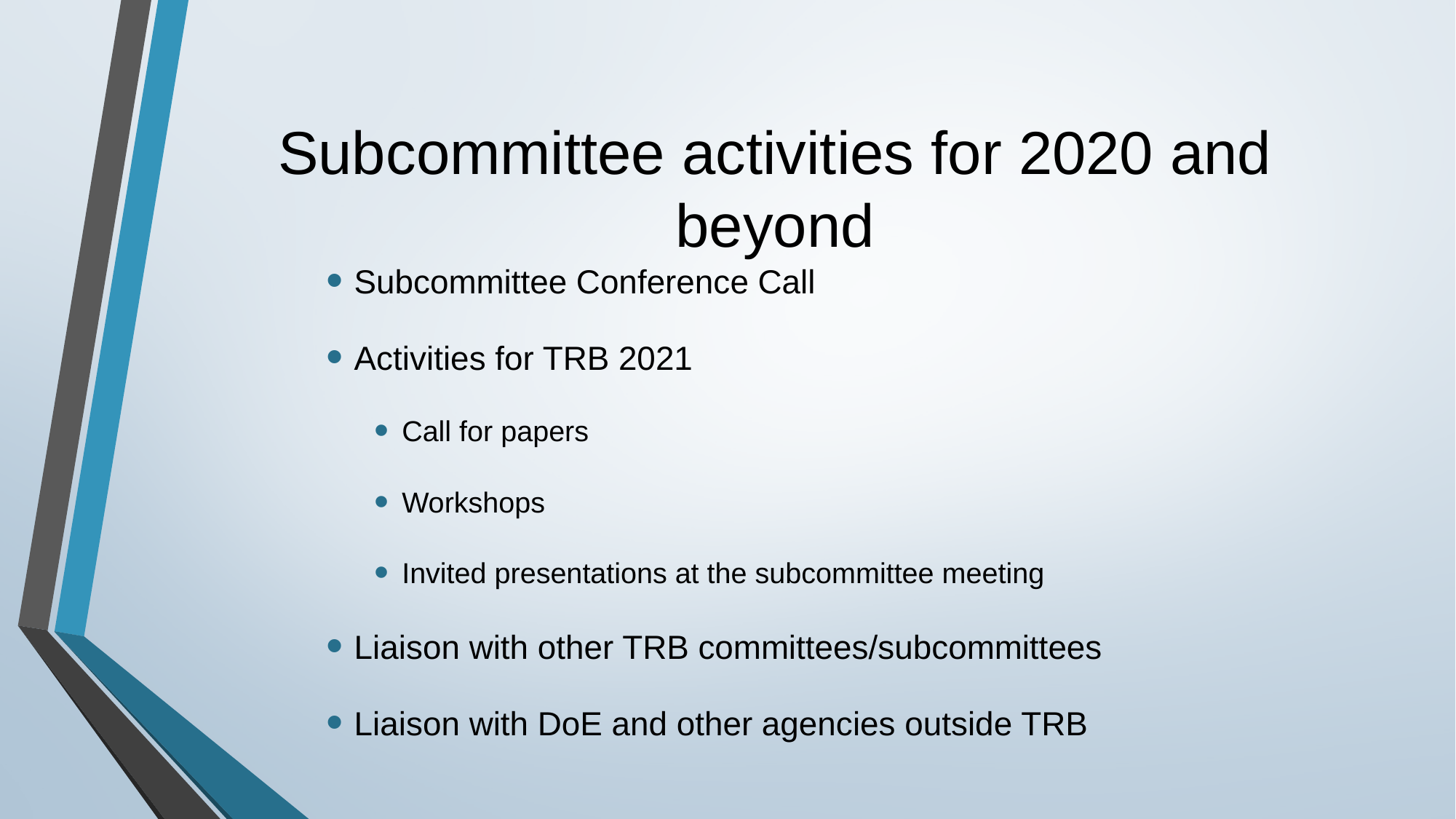

# Subcommittee activities for 2020 and beyond
Subcommittee Conference Call
Activities for TRB 2021
Call for papers
Workshops
Invited presentations at the subcommittee meeting
Liaison with other TRB committees/subcommittees
Liaison with DoE and other agencies outside TRB